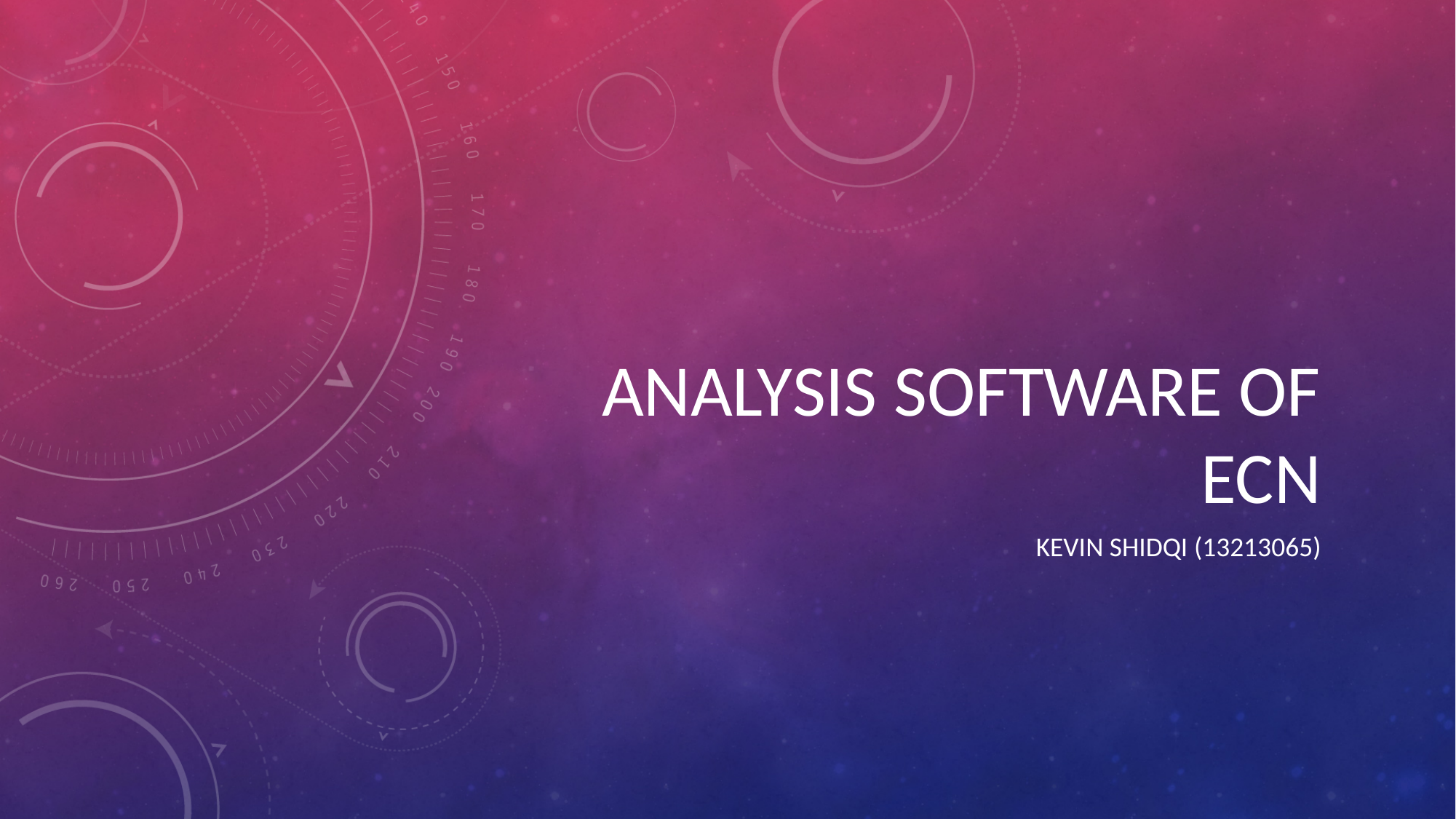

# Analysis software of ECN
Kevin Shidqi (13213065)